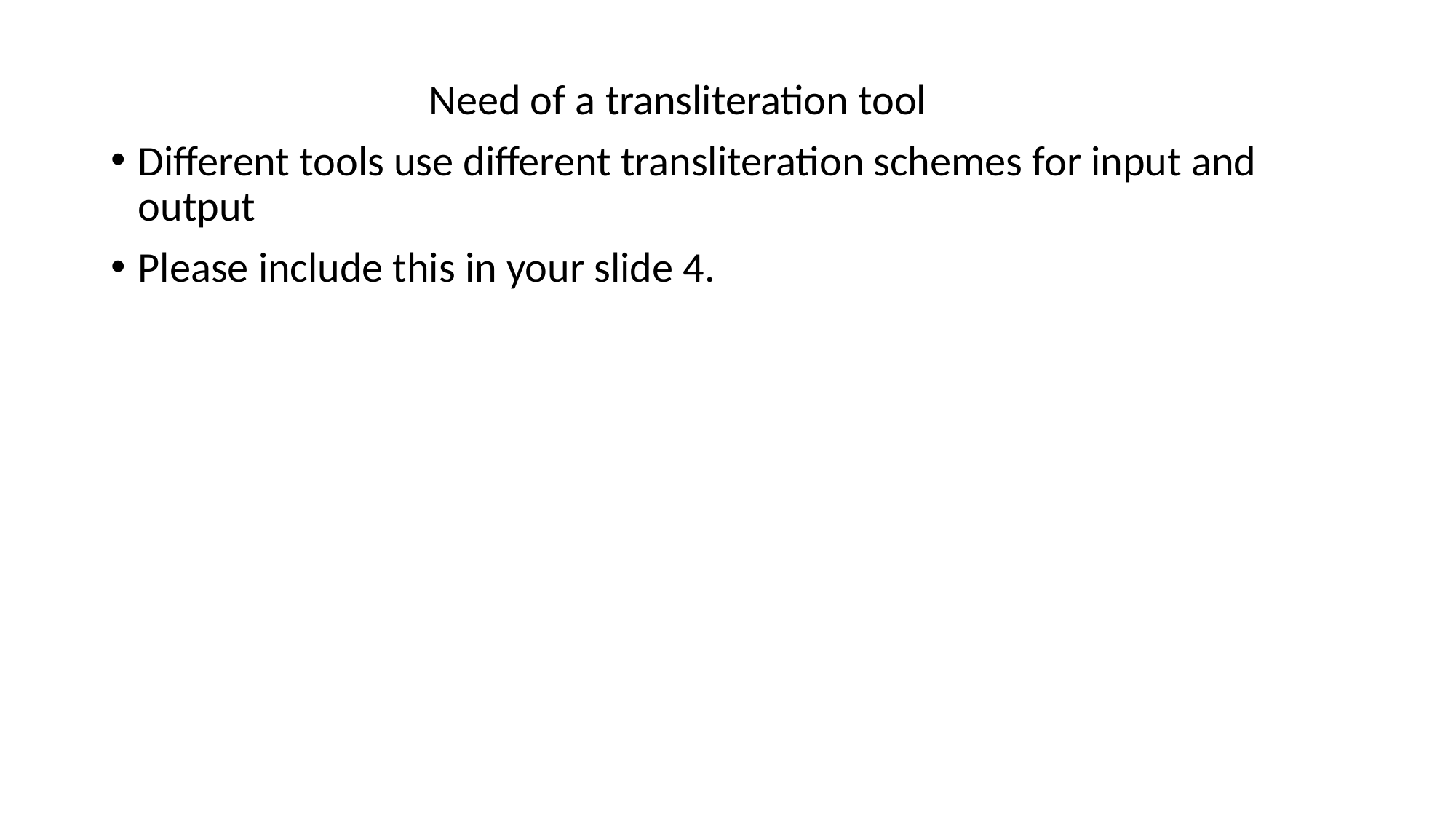

#
                                 Need of a transliteration tool
Different tools use different transliteration schemes for input and output
Please include this in your slide 4.